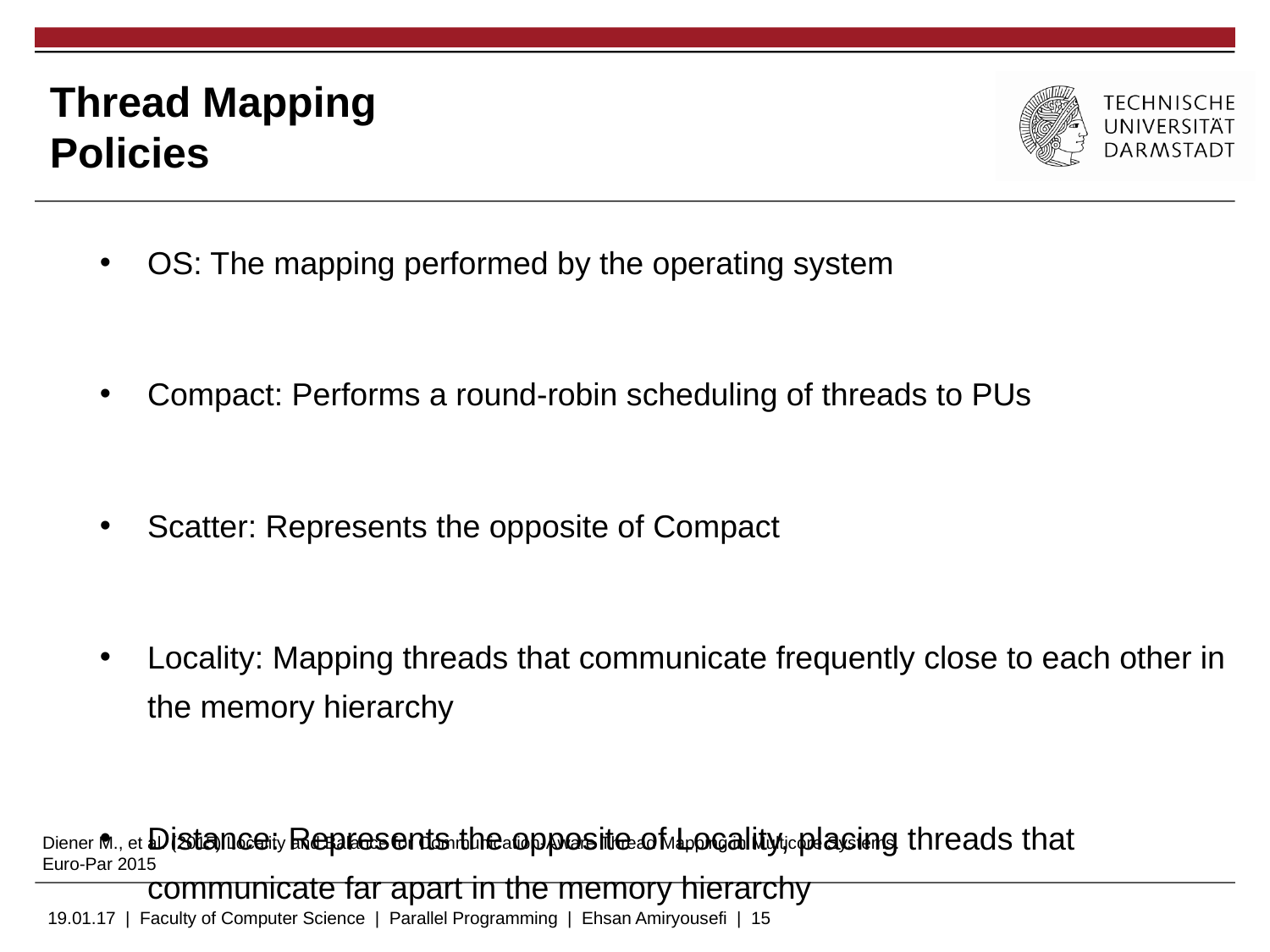

# Thread Mapping Policies
OS: The mapping performed by the operating system

Compact: Performs a round-robin scheduling of threads to PUs

Scatter: Represents the opposite of Compact

Locality: Mapping threads that communicate frequently close to each other in the memory hierarchy

Distance: Represents the opposite of Locality, placing threads that communicate far apart in the memory hierarchy

Diener M., et al. (2015) Locality and Balance for Communication-Aware Thread Mapping in Multicore Systems. Euro-Par 2015